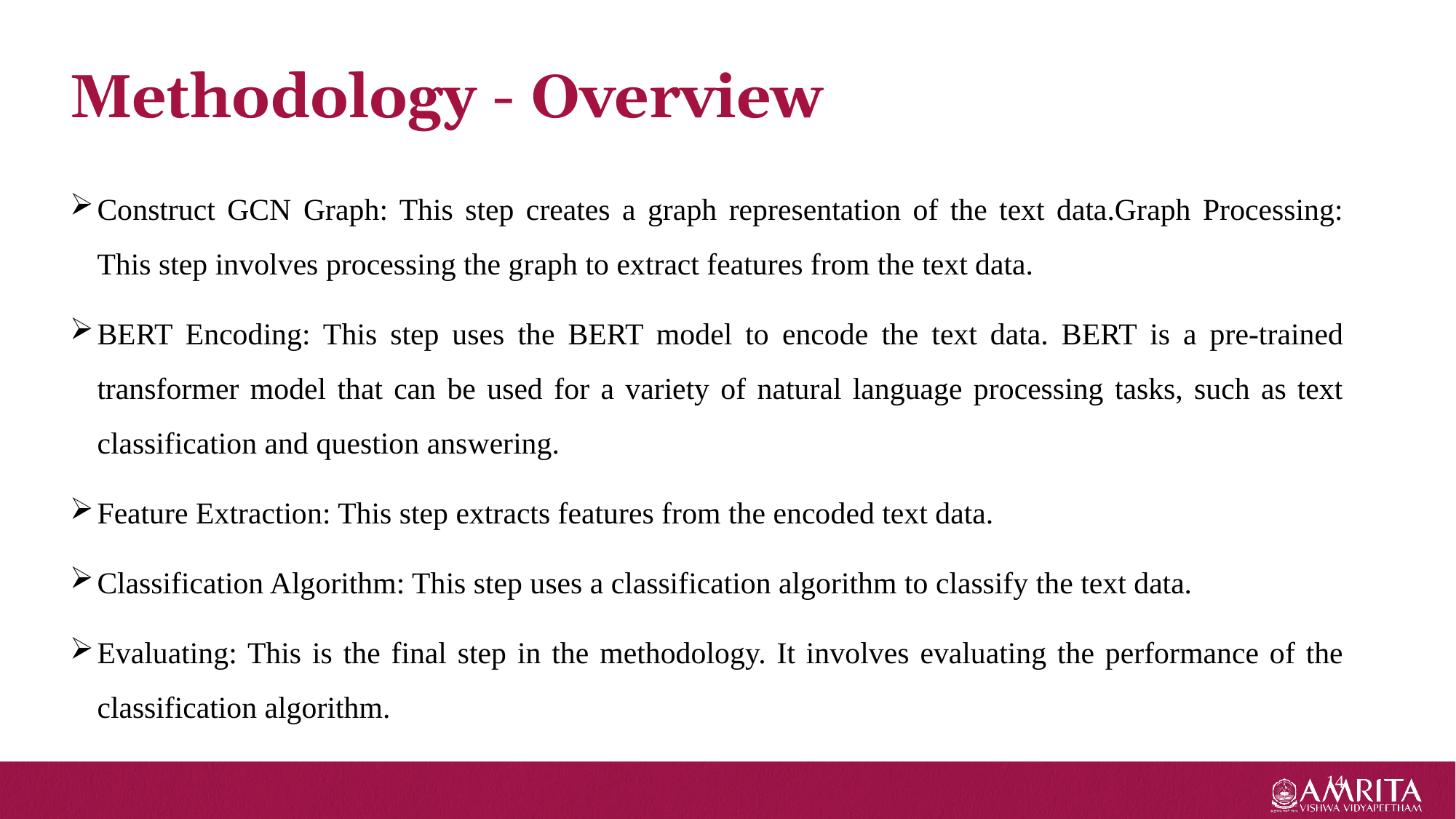

Methodology - Overview
Construct GCN Graph: This step creates a graph representation of the text data.Graph Processing: This step involves processing the graph to extract features from the text data.
BERT Encoding: This step uses the BERT model to encode the text data. BERT is a pre-trained transformer model that can be used for a variety of natural language processing tasks, such as text classification and question answering.
Feature Extraction: This step extracts features from the encoded text data.
Classification Algorithm: This step uses a classification algorithm to classify the text data.
Evaluating: This is the final step in the methodology. It involves evaluating the performance of the classification algorithm.
14